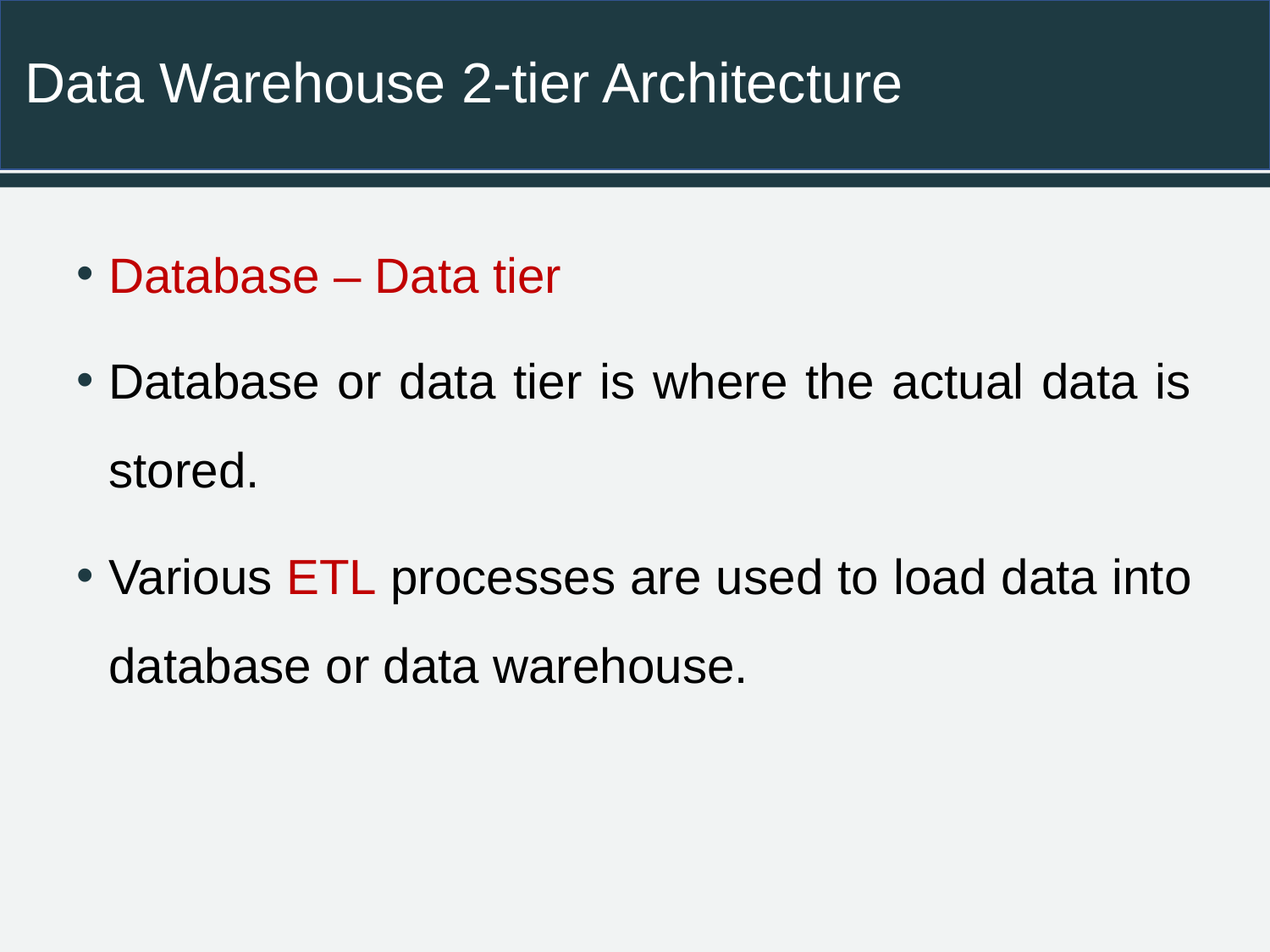

# Data Warehouse 2-tier Architecture
Database – Data tier
Database or data tier is where the actual data is stored.
Various ETL processes are used to load data into database or data warehouse.